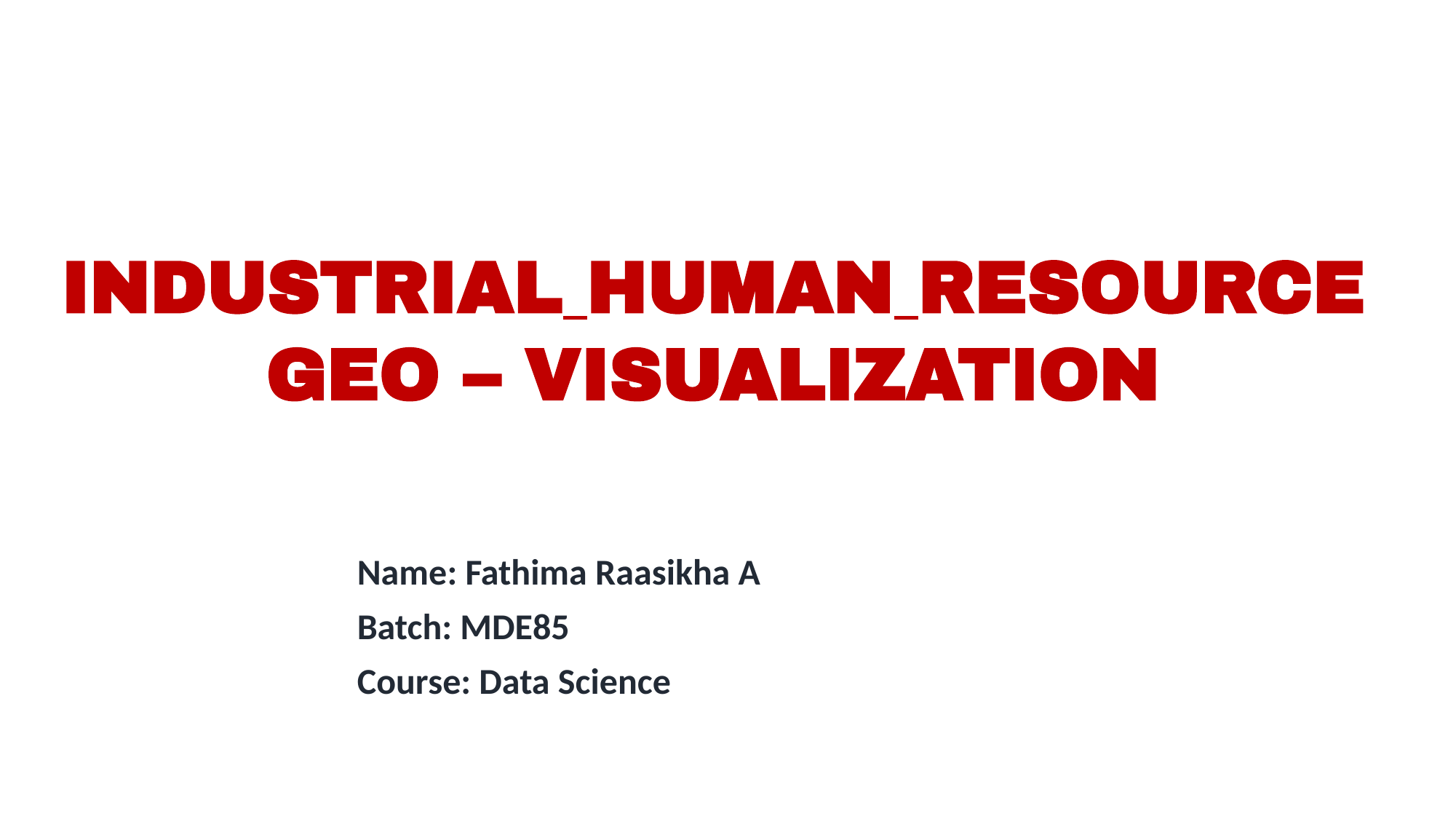

#
INDUSTRIAL HUMAN RESOURCE GEO – VISUALIZATION

Name: Fathima Raasikha A
Batch: MDE85
Course: Data Science